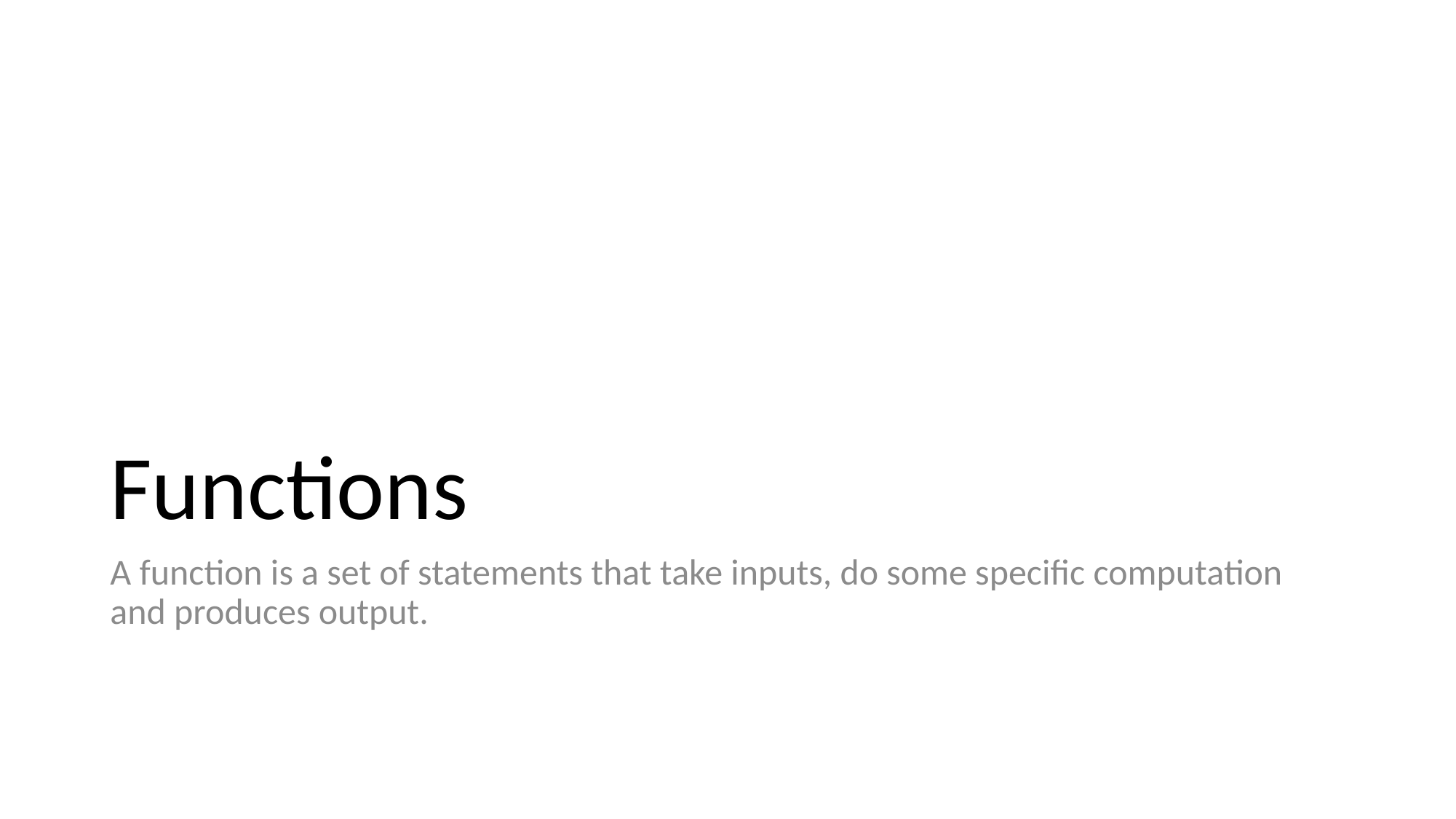

# Functions
A function is a set of statements that take inputs, do some specific computation and produces output.